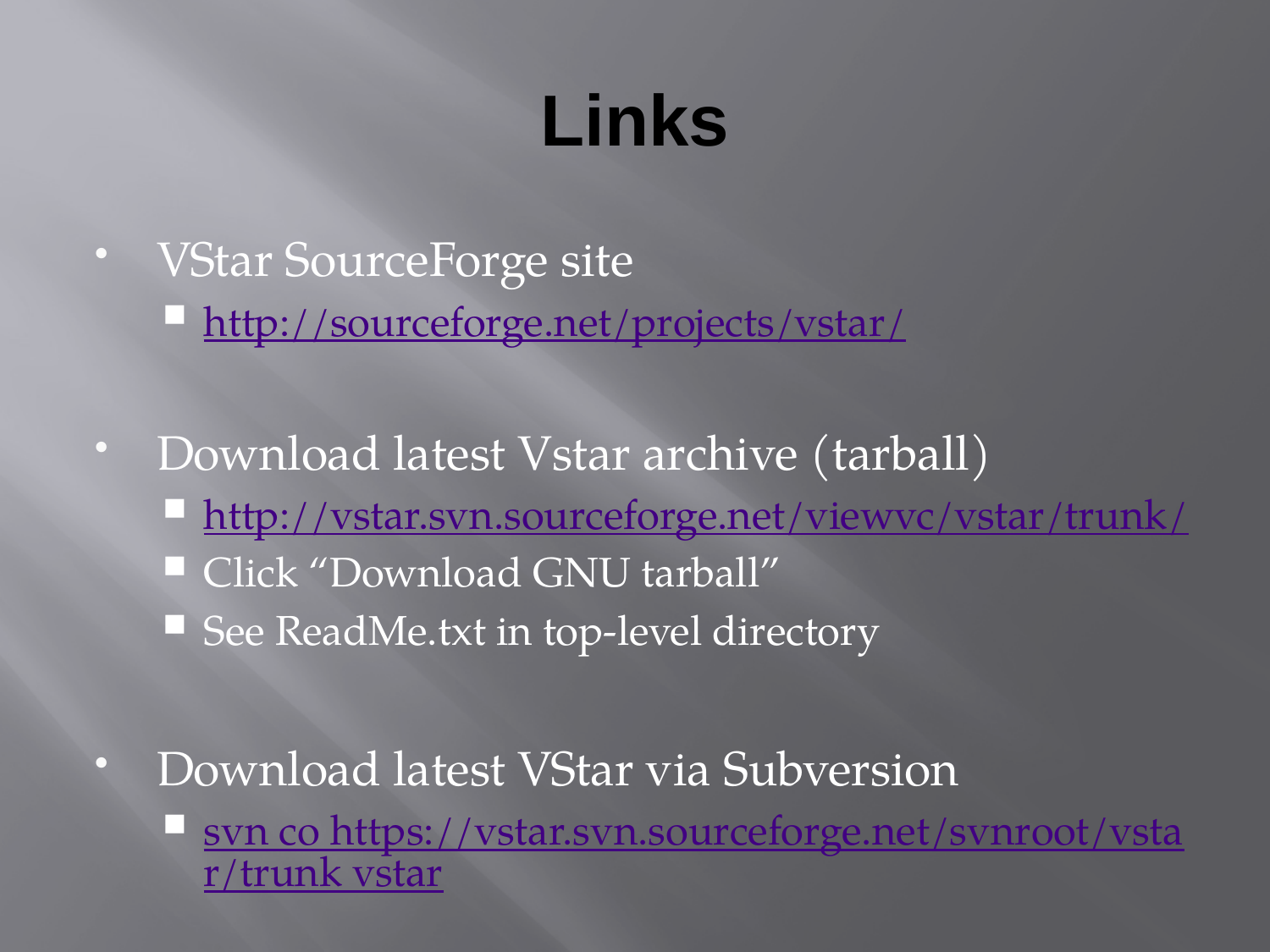

# Links
VStar SourceForge site
http://sourceforge.net/projects/vstar/

Download latest Vstar archive (tarball)
http://vstar.svn.sourceforge.net/viewvc/vstar/trunk/
Click “Download GNU tarball”
See ReadMe.txt in top-level directory

Download latest VStar via Subversion
svn co https://vstar.svn.sourceforge.net/svnroot/vstar/trunk vstar